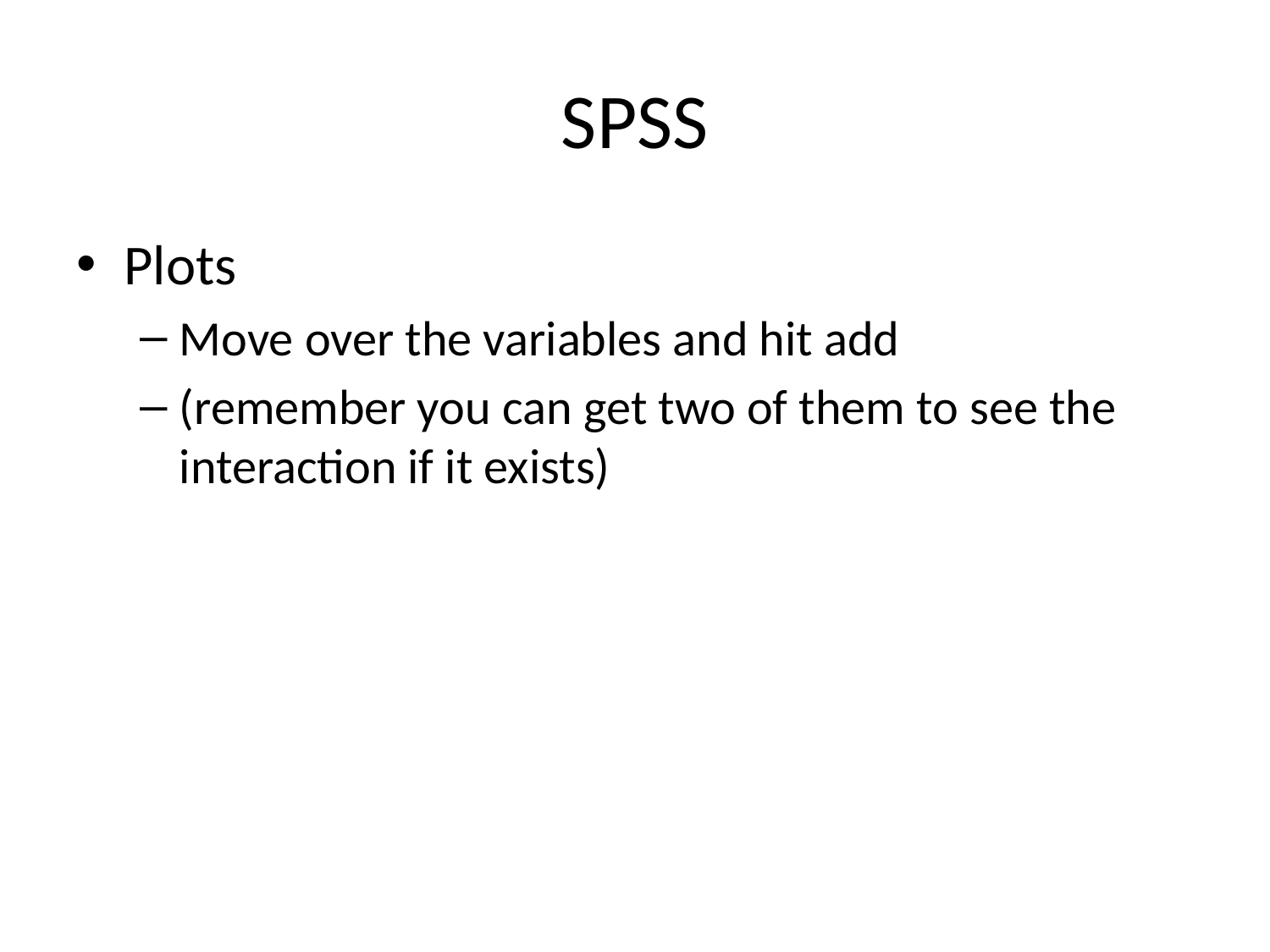

# SPSS
Plots
Move over the variables and hit add
(remember you can get two of them to see the interaction if it exists)